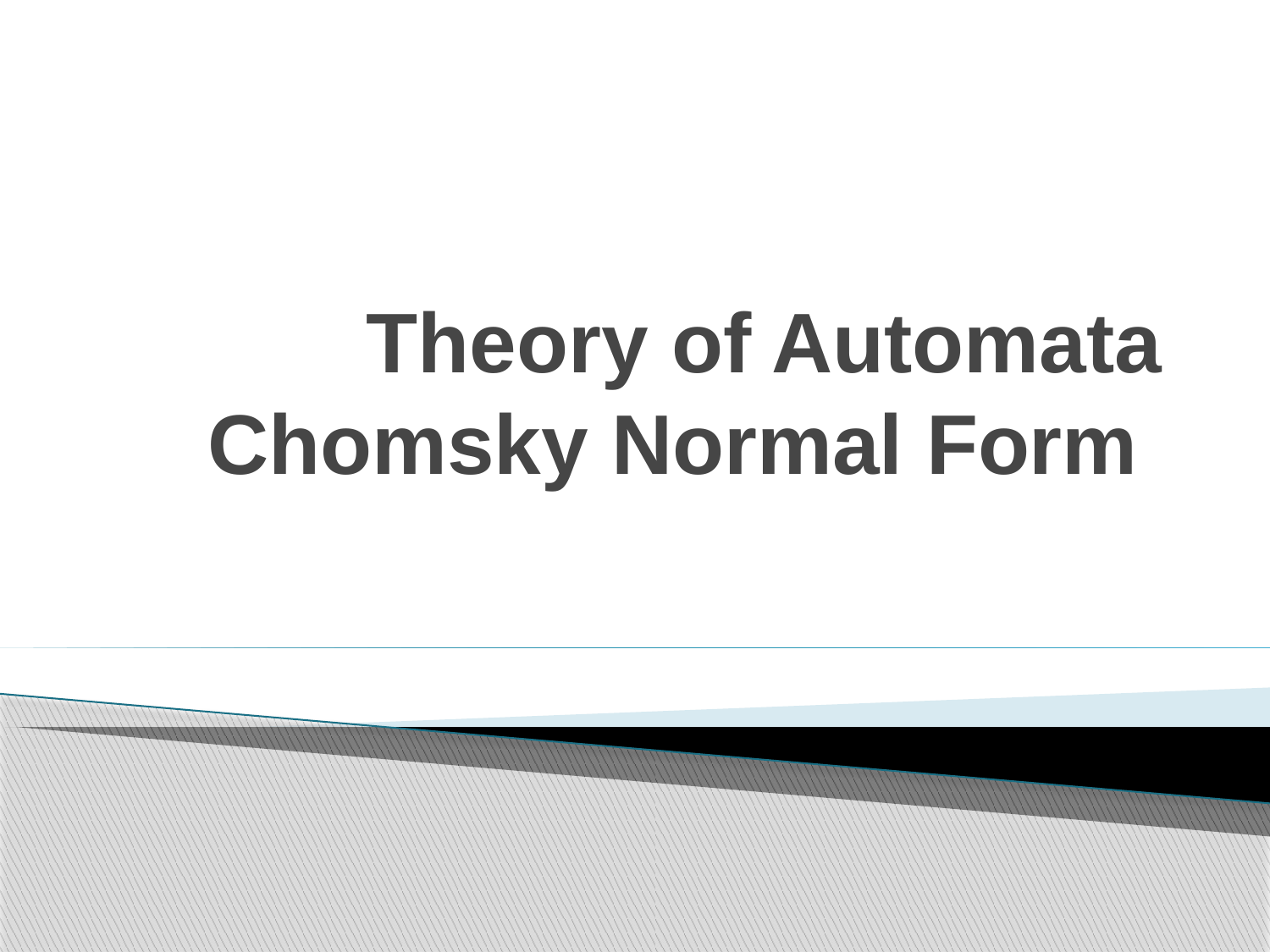

# Theory of Automata Chomsky Normal Form